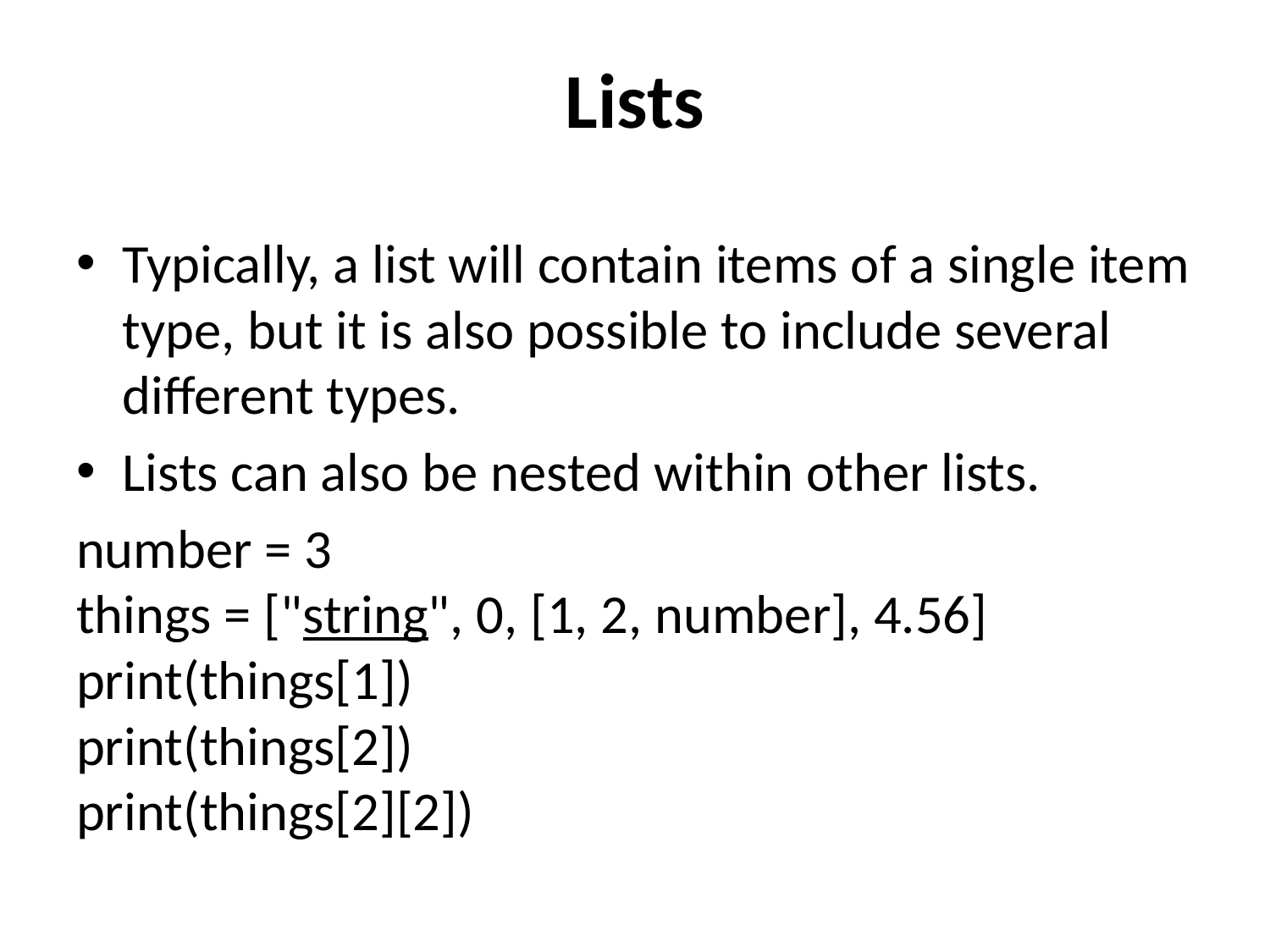

# Lists
Typically, a list will contain items of a single item type, but it is also possible to include several different types.
Lists can also be nested within other lists.
number = 3
things = ["string", 0, [1, 2, number], 4.56]
print(things[1])
print(things[2])
print(things[2][2])